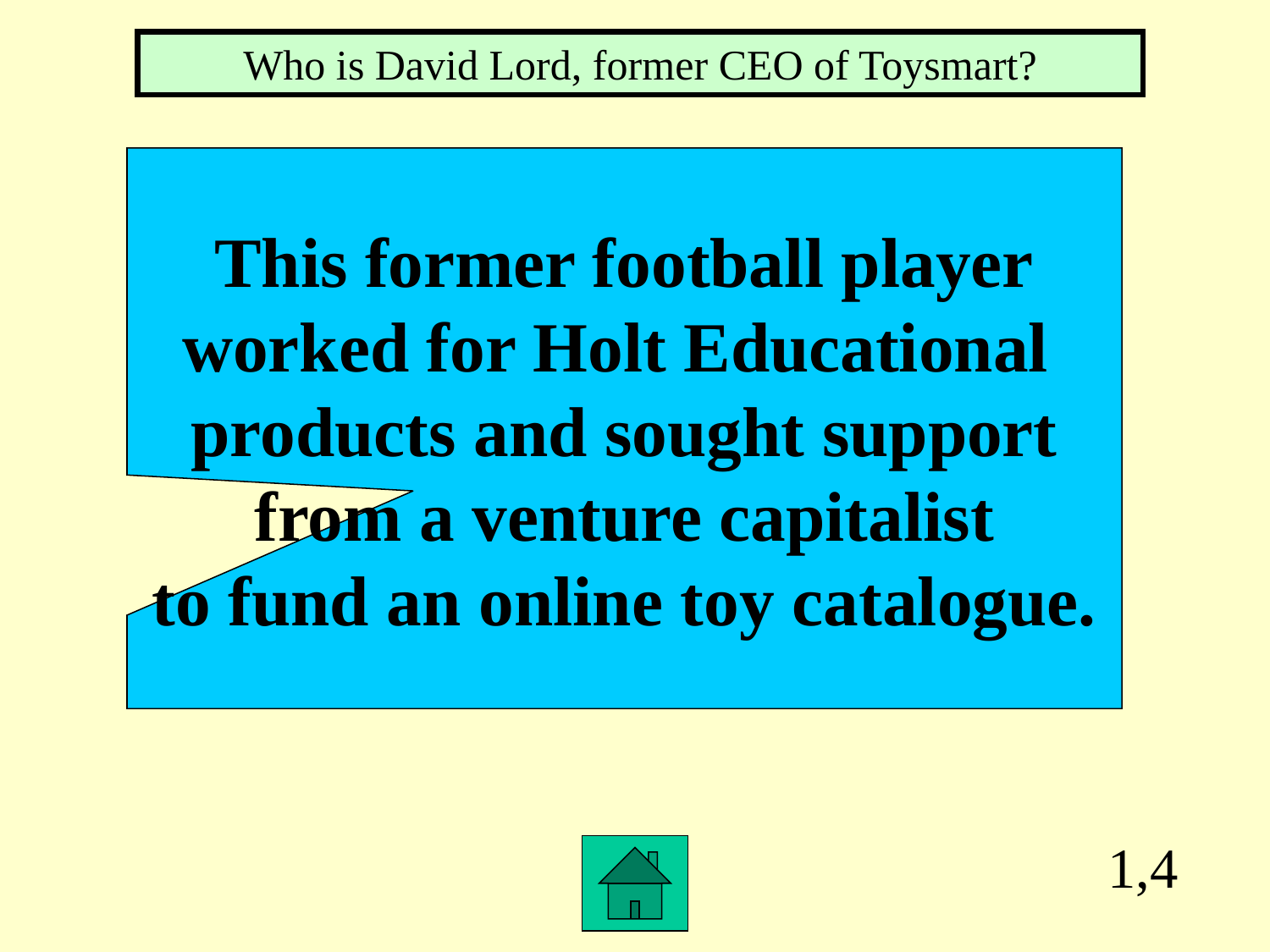

Who is David Lord, former CEO of Toysmart?
This former football player
worked for Holt Educational
products and sought support
from a venture capitalist
to fund an online toy catalogue.
1,4